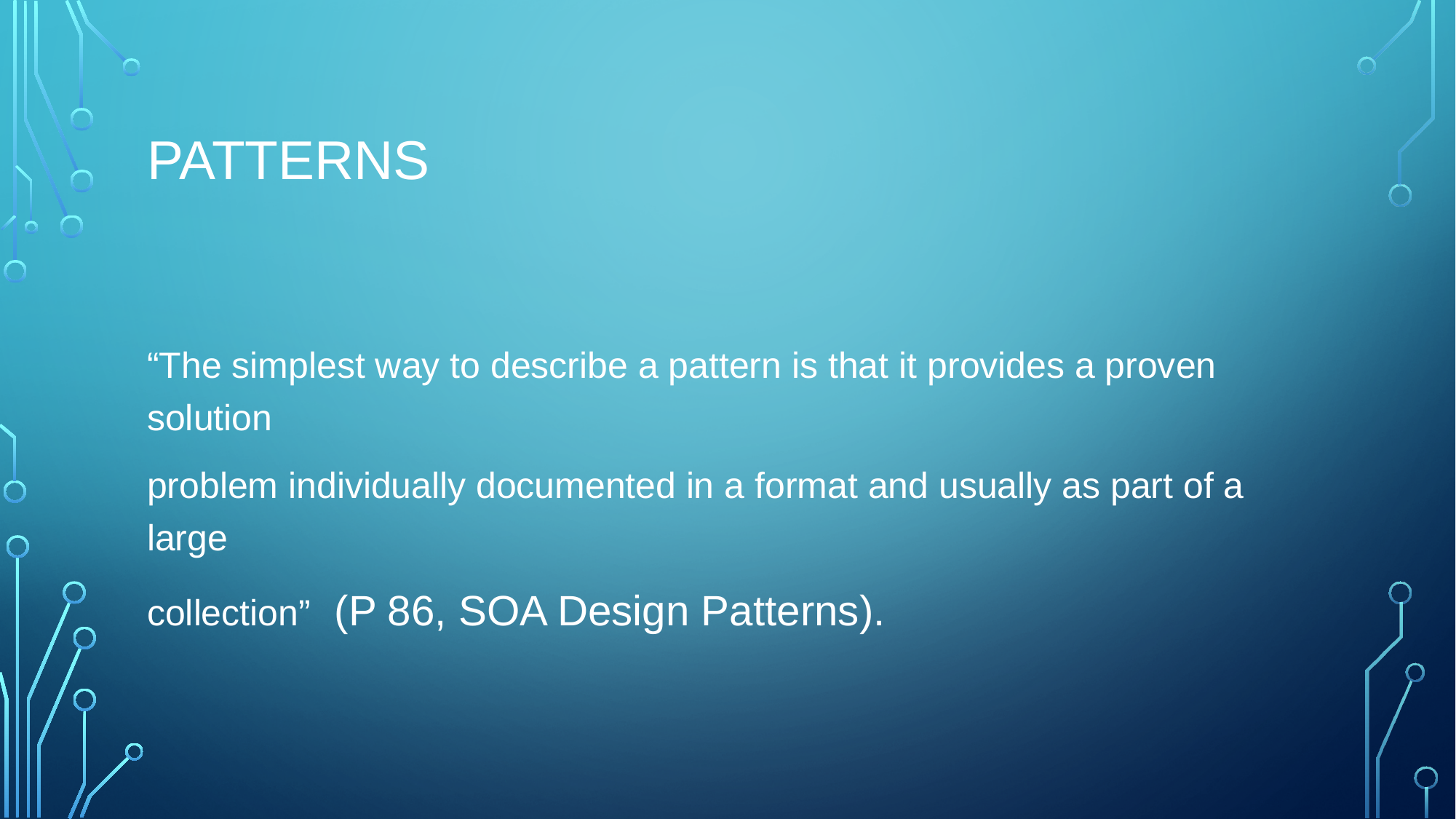

# Patterns

“The simplest way to describe a pattern is that it provides a proven solution
problem individually documented in a format and usually as part of a large
collection”  (P 86, SOA Design Patterns).